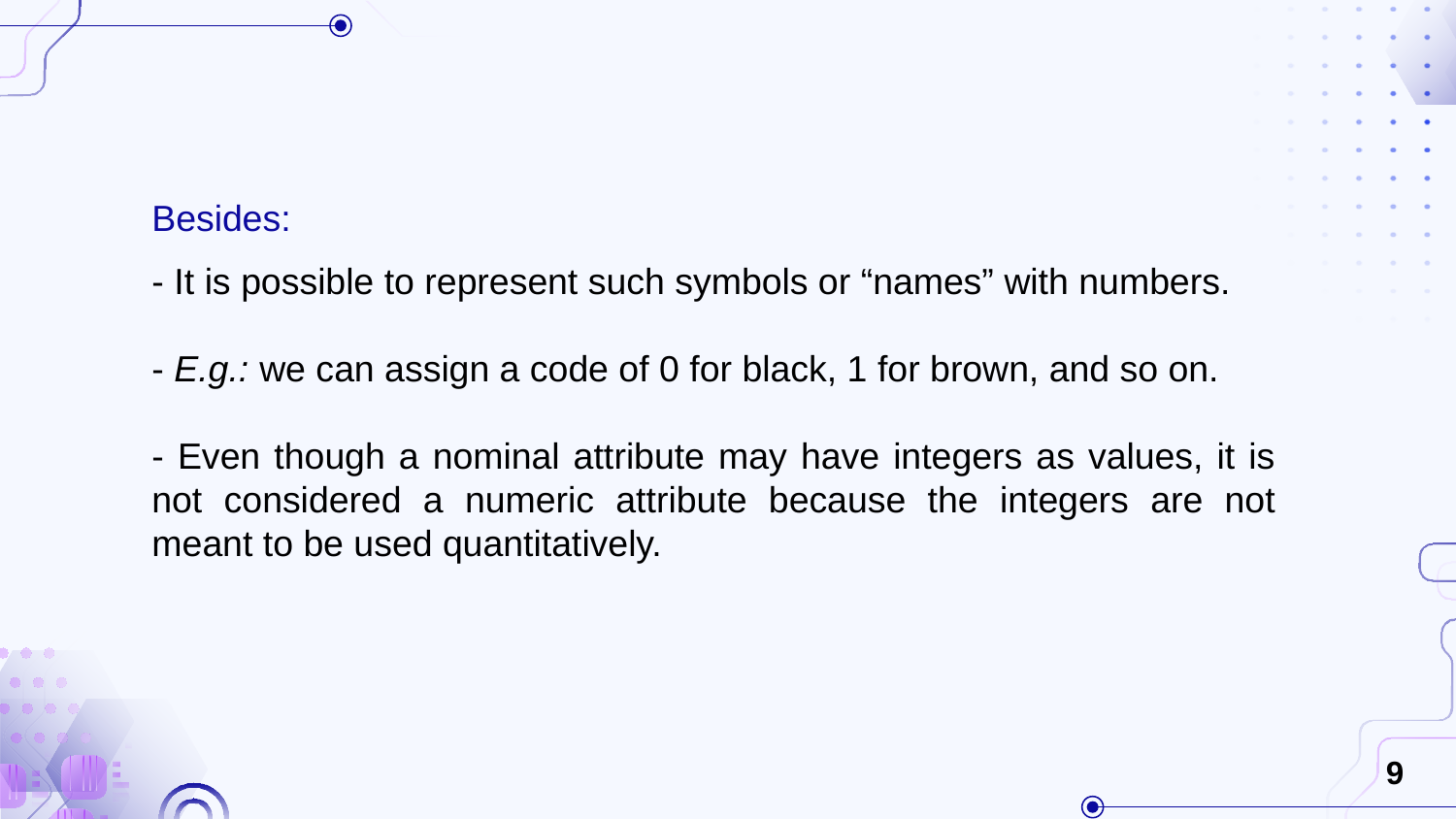

Besides:
- It is possible to represent such symbols or “names” with numbers.

- E.g.: we can assign a code of 0 for black, 1 for brown, and so on.

- Even though a nominal attribute may have integers as values, it is not considered a numeric attribute because the integers are not meant to be used quantitatively.

9